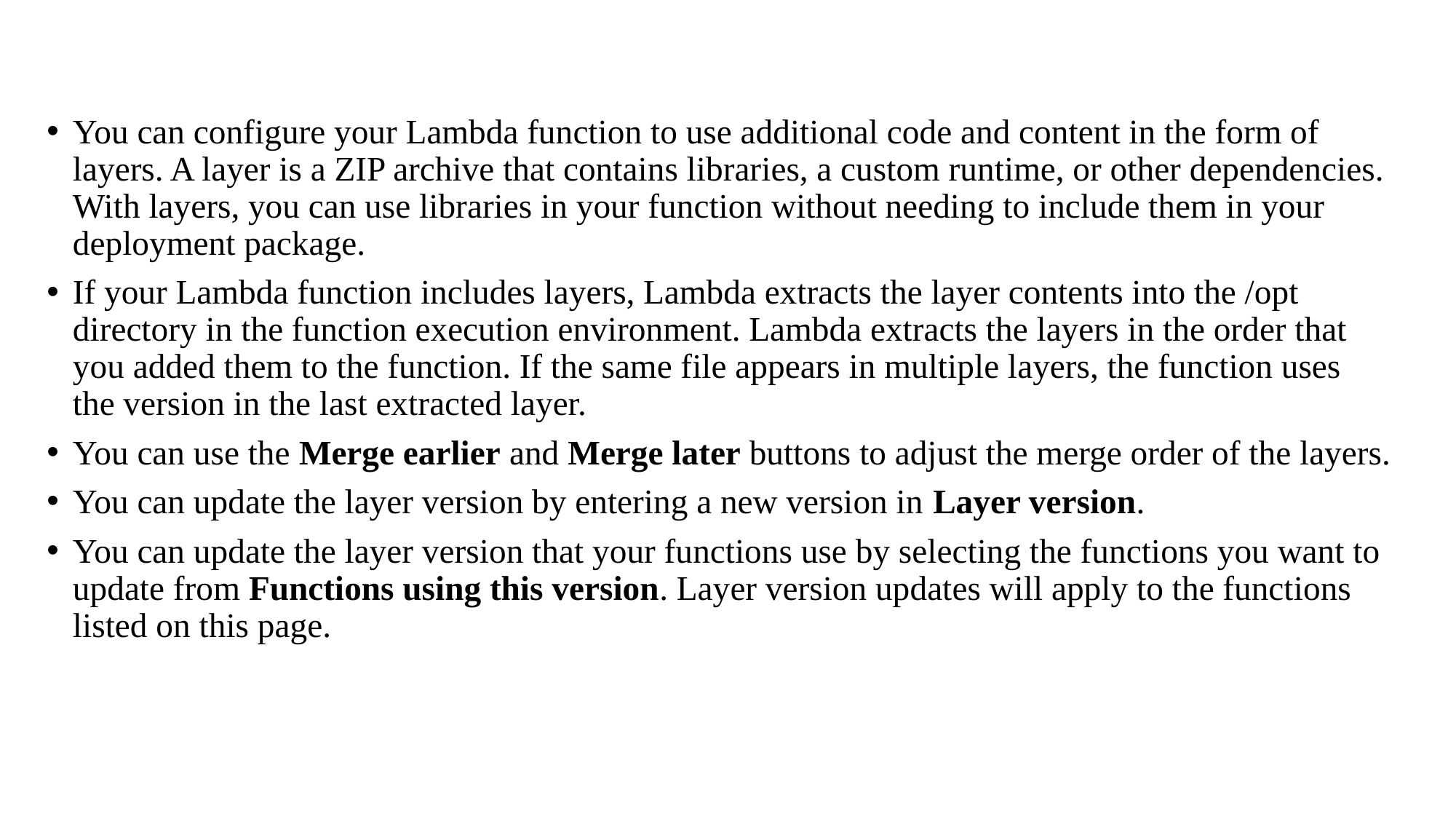

You can configure your Lambda function to use additional code and content in the form of layers. A layer is a ZIP archive that contains libraries, a custom runtime, or other dependencies. With layers, you can use libraries in your function without needing to include them in your deployment package.
If your Lambda function includes layers, Lambda extracts the layer contents into the /opt directory in the function execution environment. Lambda extracts the layers in the order that you added them to the function. If the same file appears in multiple layers, the function uses the version in the last extracted layer.
You can use the Merge earlier and Merge later buttons to adjust the merge order of the layers.
You can update the layer version by entering a new version in Layer version.
You can update the layer version that your functions use by selecting the functions you want to update from Functions using this version. Layer version updates will apply to the functions listed on this page.